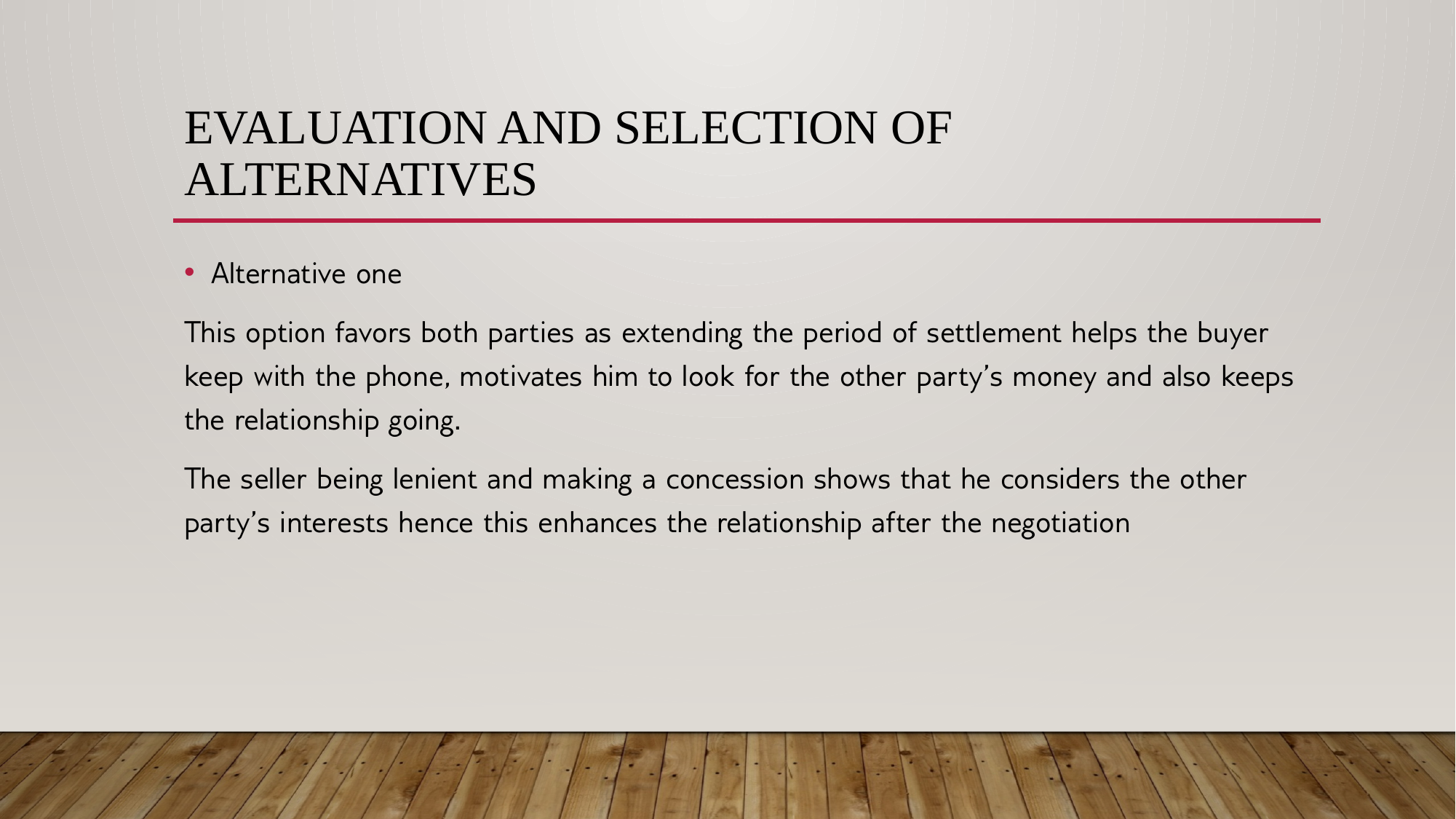

# Evaluation and selection of alternatives
Alternative one
This option favors both parties as extending the period of settlement helps the buyer keep with the phone, motivates him to look for the other party’s money and also keeps the relationship going.
The seller being lenient and making a concession shows that he considers the other party’s interests hence this enhances the relationship after the negotiation